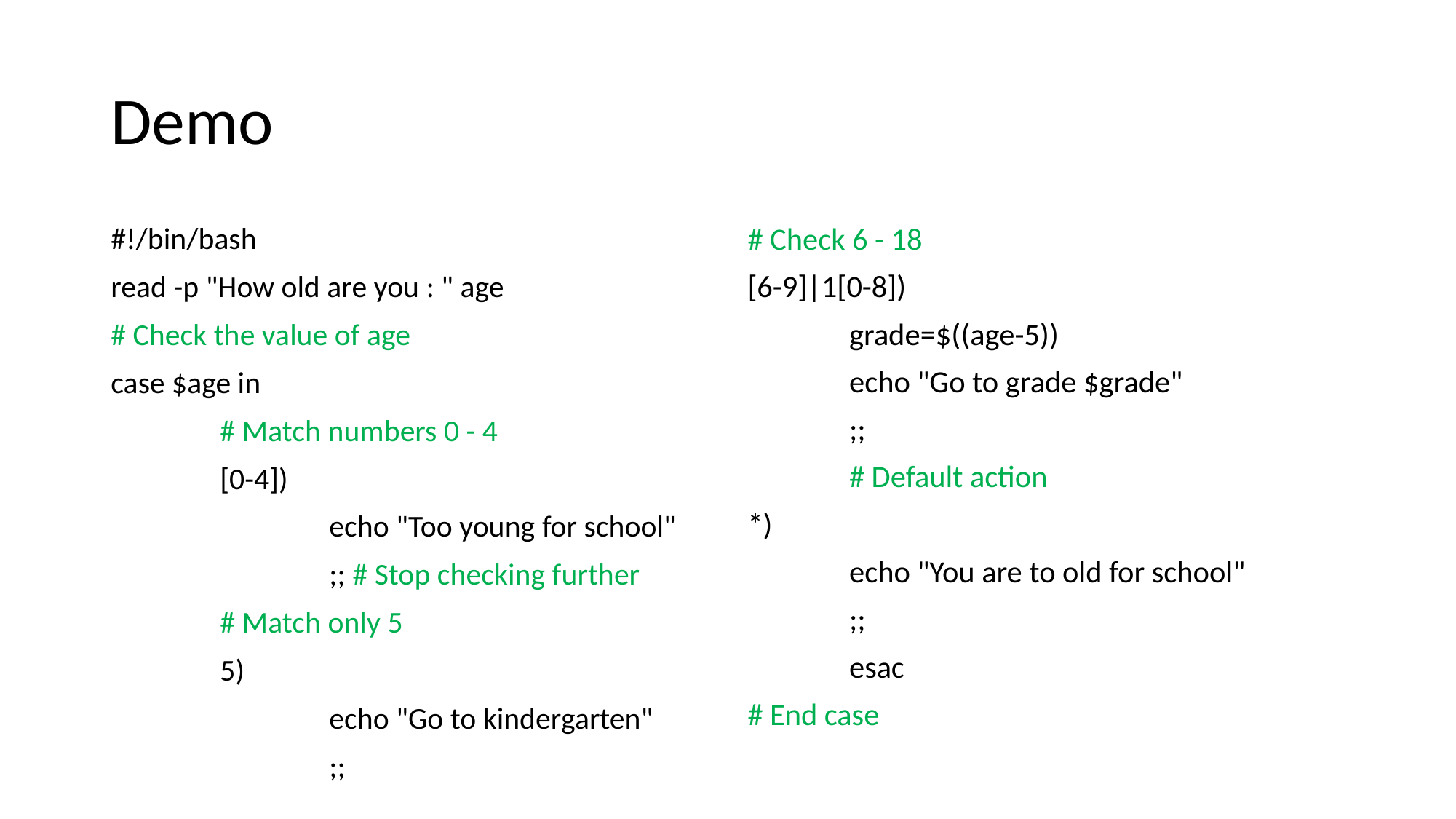

# Demo
#!/bin/bash
read -p "How old are you : " age
# Check the value of age
case $age in
	# Match numbers 0 - 4
	[0-4])
		echo "Too young for school"
		;; # Stop checking further
	# Match only 5
	5)
		echo "Go to kindergarten"
		;;
# Check 6 - 18
[6-9]|1[0-8])
	grade=$((age-5))
	echo "Go to grade $grade"
		;;
	# Default action
*)
	echo "You are to old for school"
	;;
	esac
# End case